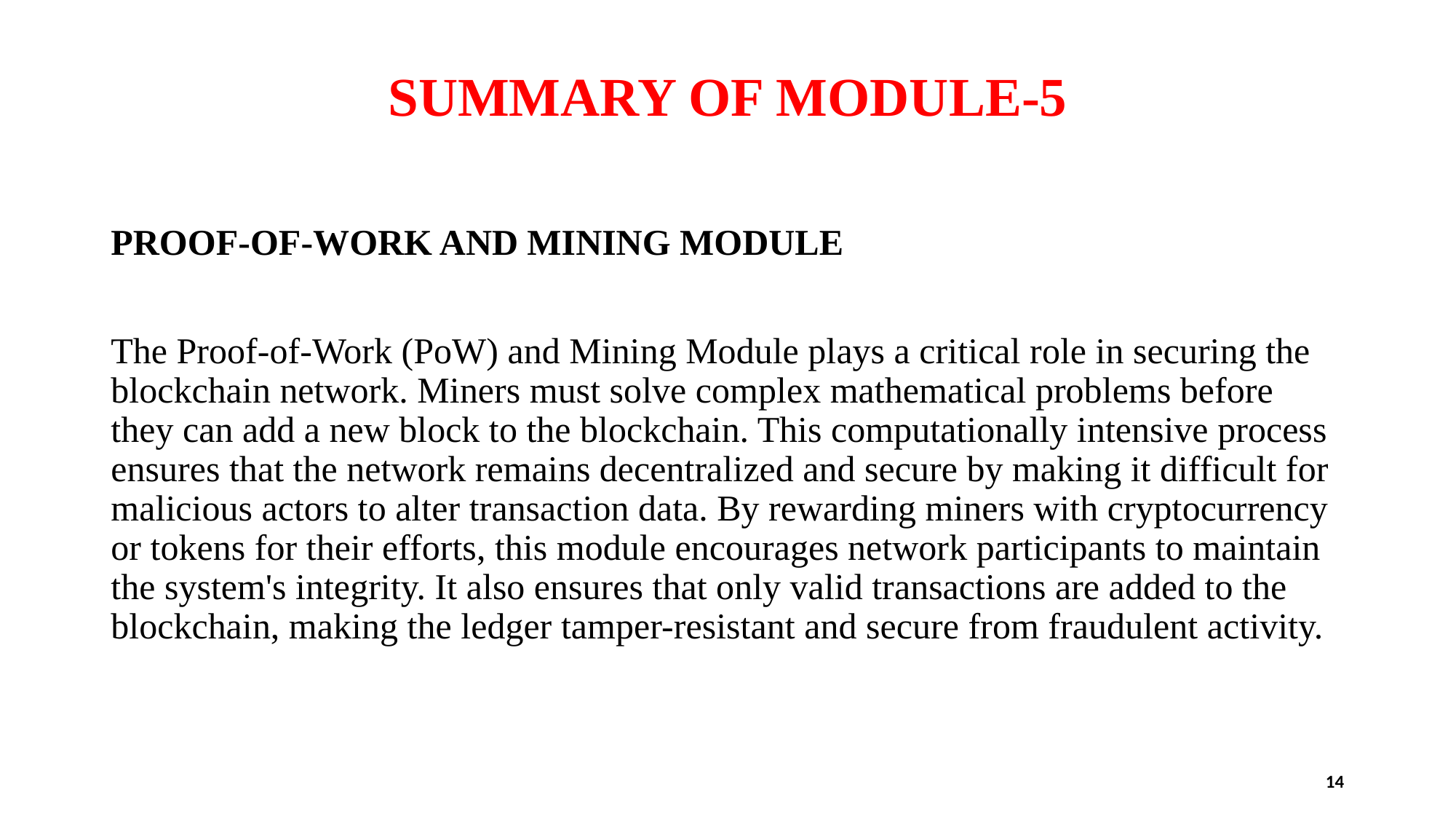

# SUMMARY OF MODULE-5
PROOF-OF-WORK AND MINING MODULE

The Proof-of-Work (PoW) and Mining Module plays a critical role in securing the blockchain network. Miners must solve complex mathematical problems before they can add a new block to the blockchain. This computationally intensive process ensures that the network remains decentralized and secure by making it difficult for malicious actors to alter transaction data. By rewarding miners with cryptocurrency or tokens for their efforts, this module encourages network participants to maintain the system's integrity. It also ensures that only valid transactions are added to the blockchain, making the ledger tamper-resistant and secure from fraudulent activity.
14